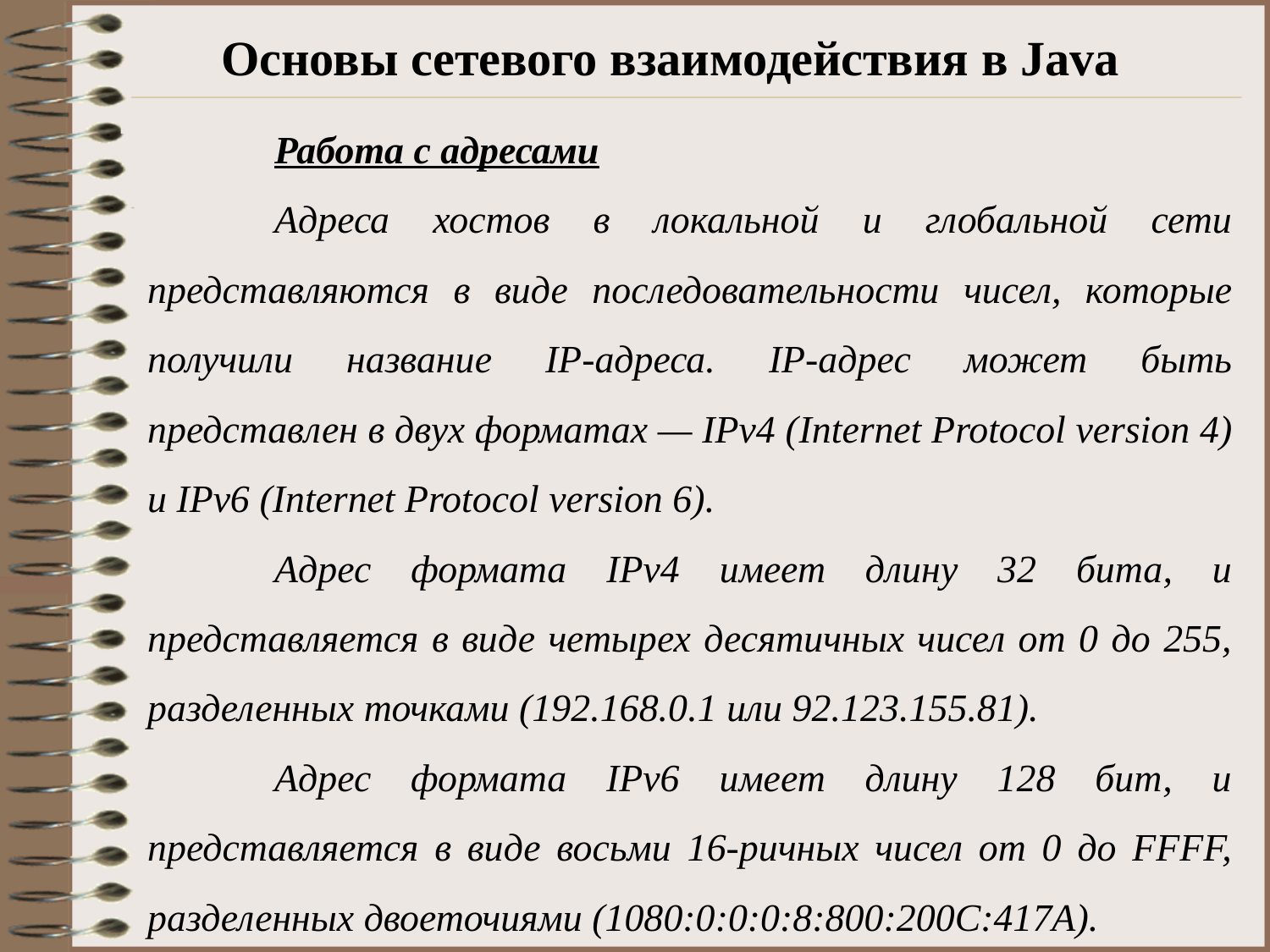

# Основы сетевого взаимодействия в Java
	Работа с адресами
	Адреса хостов в локальной и глобальной сети представляются в виде последовательности чисел, которые получили название IP-адреса. IP-адрес может быть представлен в двух форматах — IPv4 (Internet Protocol version 4) и IPv6 (Internet Protocol version 6).
	Адрес формата IPv4 имеет длину 32 бита, и представляется в виде четырех десятичных чисел от 0 до 255, разделенных точками (192.168.0.1 или 92.123.155.81).
	Адрес формата IPv6 имеет длину 128 бит, и представляется в виде восьми 16-ричных чисел от 0 до FFFF, разделенных двоеточиями (1080:0:0:0:8:800:200C:417A).